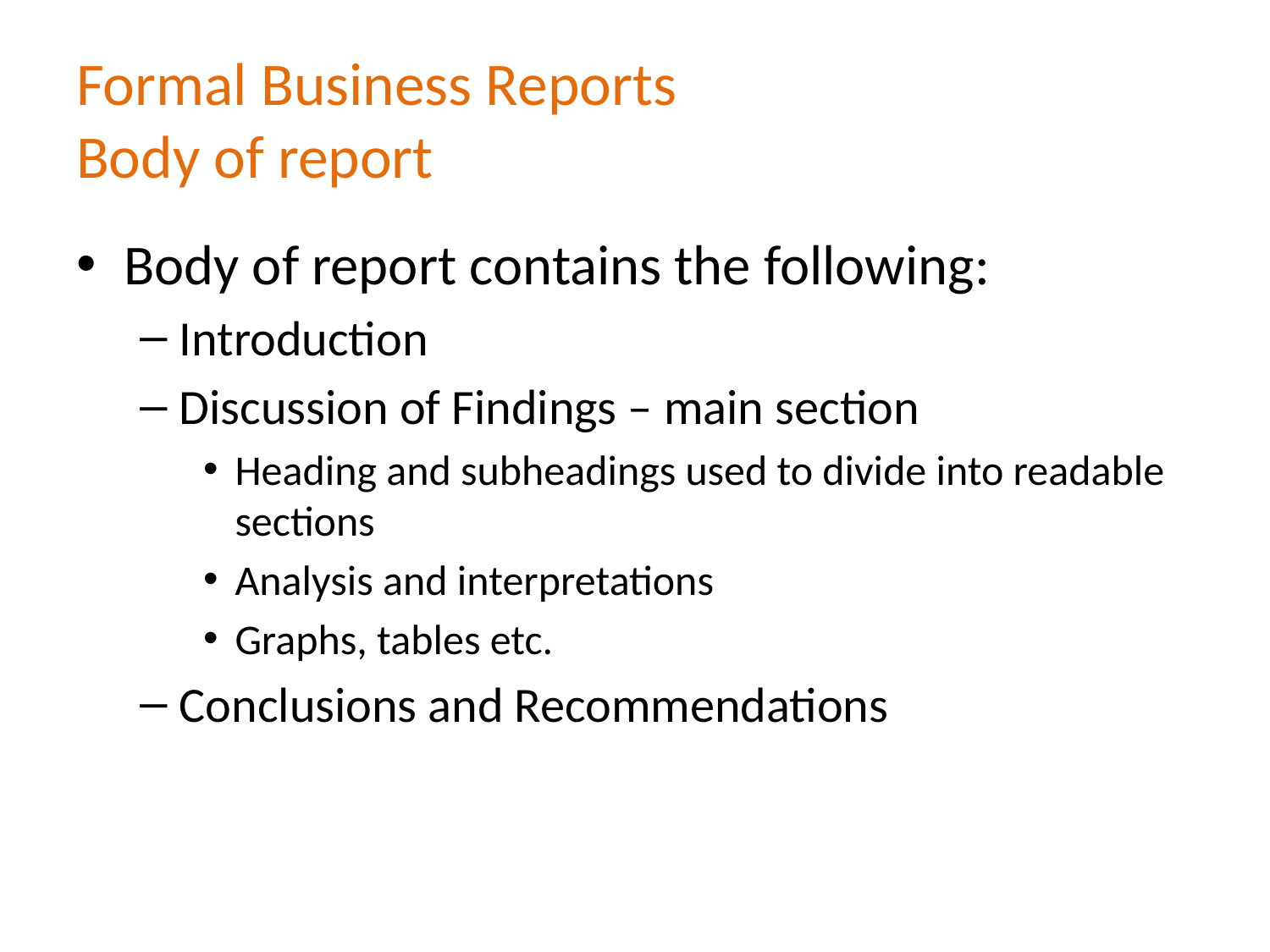

# Formal Business Reports Body of report
Body of report contains the following:
Introduction
Discussion of Findings – main section
Heading and subheadings used to divide into readable sections
Analysis and interpretations
Graphs, tables etc.
Conclusions and Recommendations